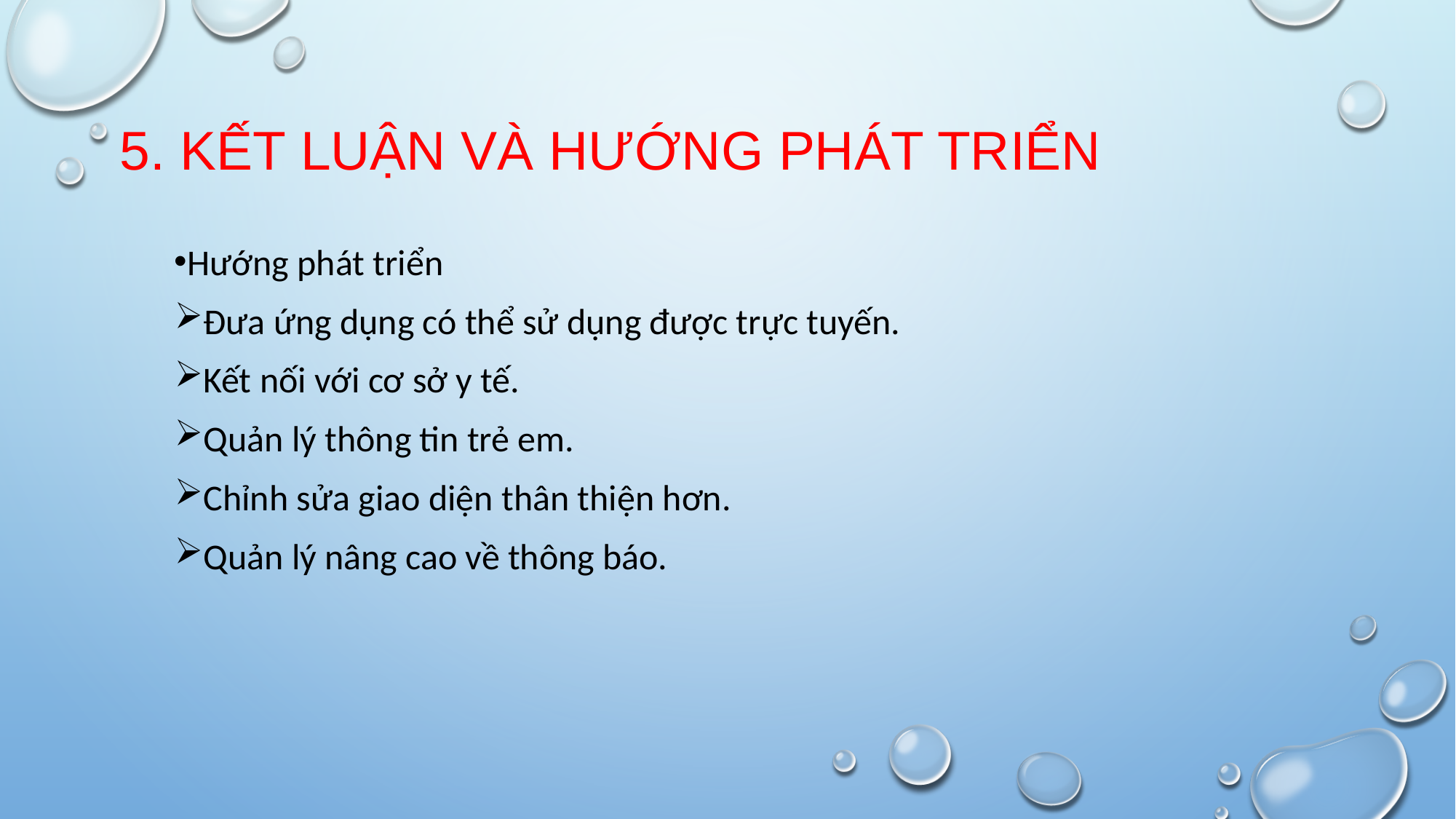

# 5. kết luận và hướng phát triển
Hướng phát triển
Đưa ứng dụng có thể sử dụng được trực tuyến.
Kết nối với cơ sở y tế.
Quản lý thông tin trẻ em.
Chỉnh sửa giao diện thân thiện hơn.
Quản lý nâng cao về thông báo.